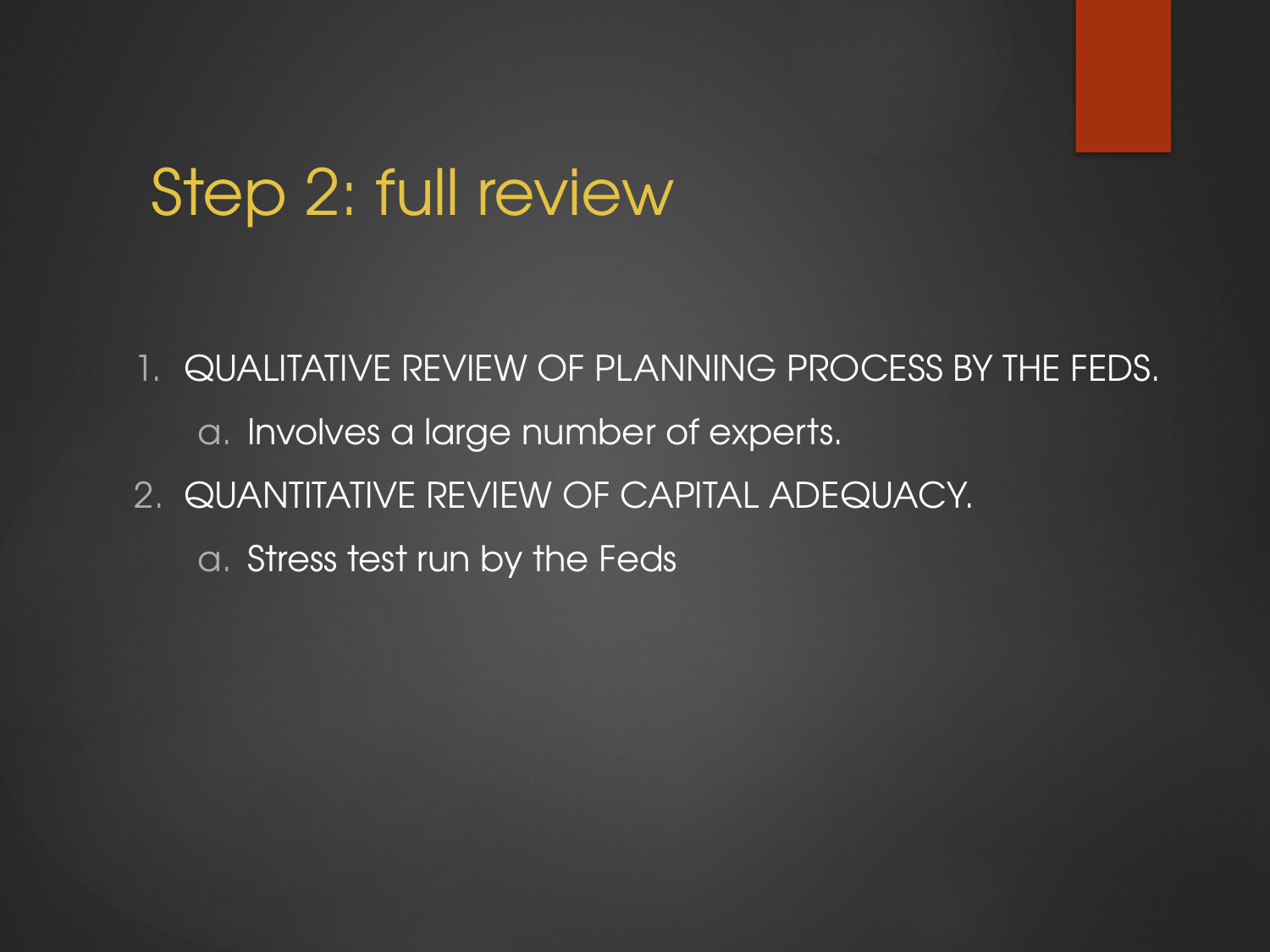

# Step 2: full review
Qualitative review of planning process by the Feds.
Involves a large number of experts.
Quantitative review of capital adequacy.
Stress test run by the Feds